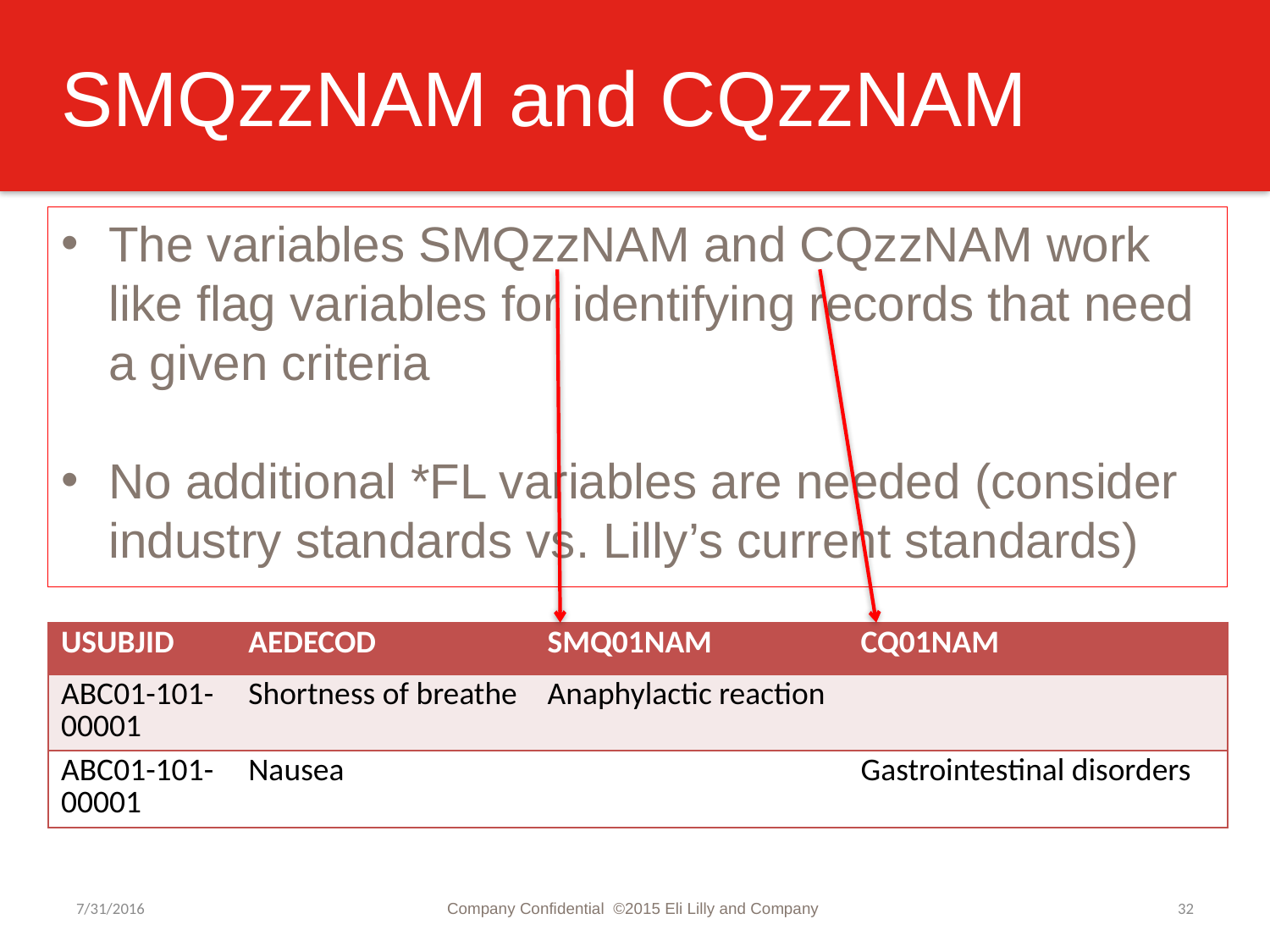

# SMQzzNAM and CQzzNAM
The variables SMQzzNAM and CQzzNAM work like flag variables for identifying records that need a given criteria

No additional *FL variables are needed (consider industry standards vs. Lilly’s current standards)
| USUBJID | AEDECOD | SMQ01NAM | CQ01NAM |
| --- | --- | --- | --- |
| ABC01-101-00001 | Shortness of breathe | Anaphylactic reaction |  |
| ABC01-101-00001 | Nausea |  | Gastrointestinal disorders |
7/31/2016
Company Confidential  ©2015 Eli Lilly and Company
32